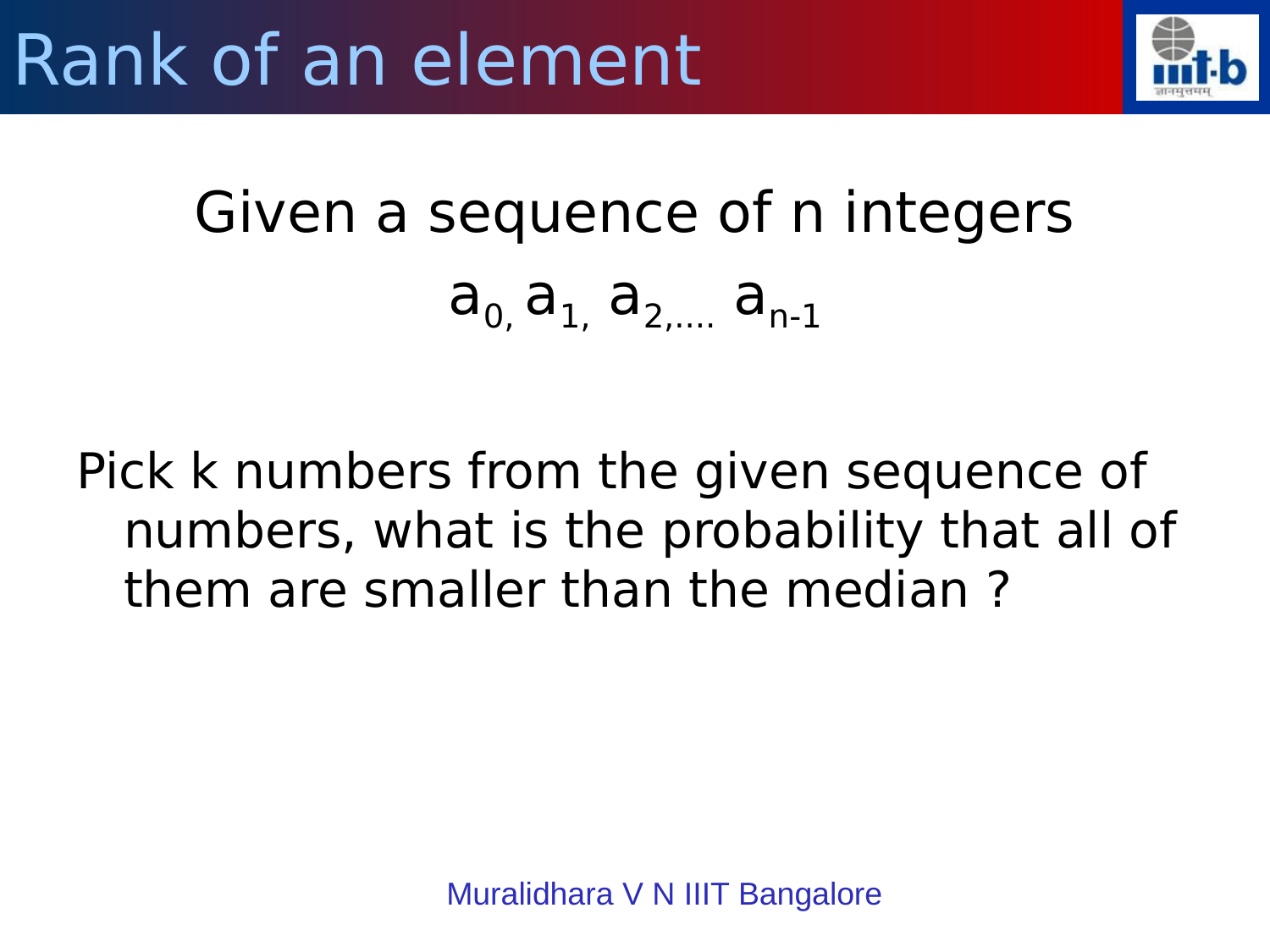

Rank of an element
Given a sequence of n integers
a0, a1, a2,.... an-1

Pick k numbers from the given sequence of numbers, what is the probability that all of them are smaller than the median ?

Muralidhara V N IIIT Bangalore